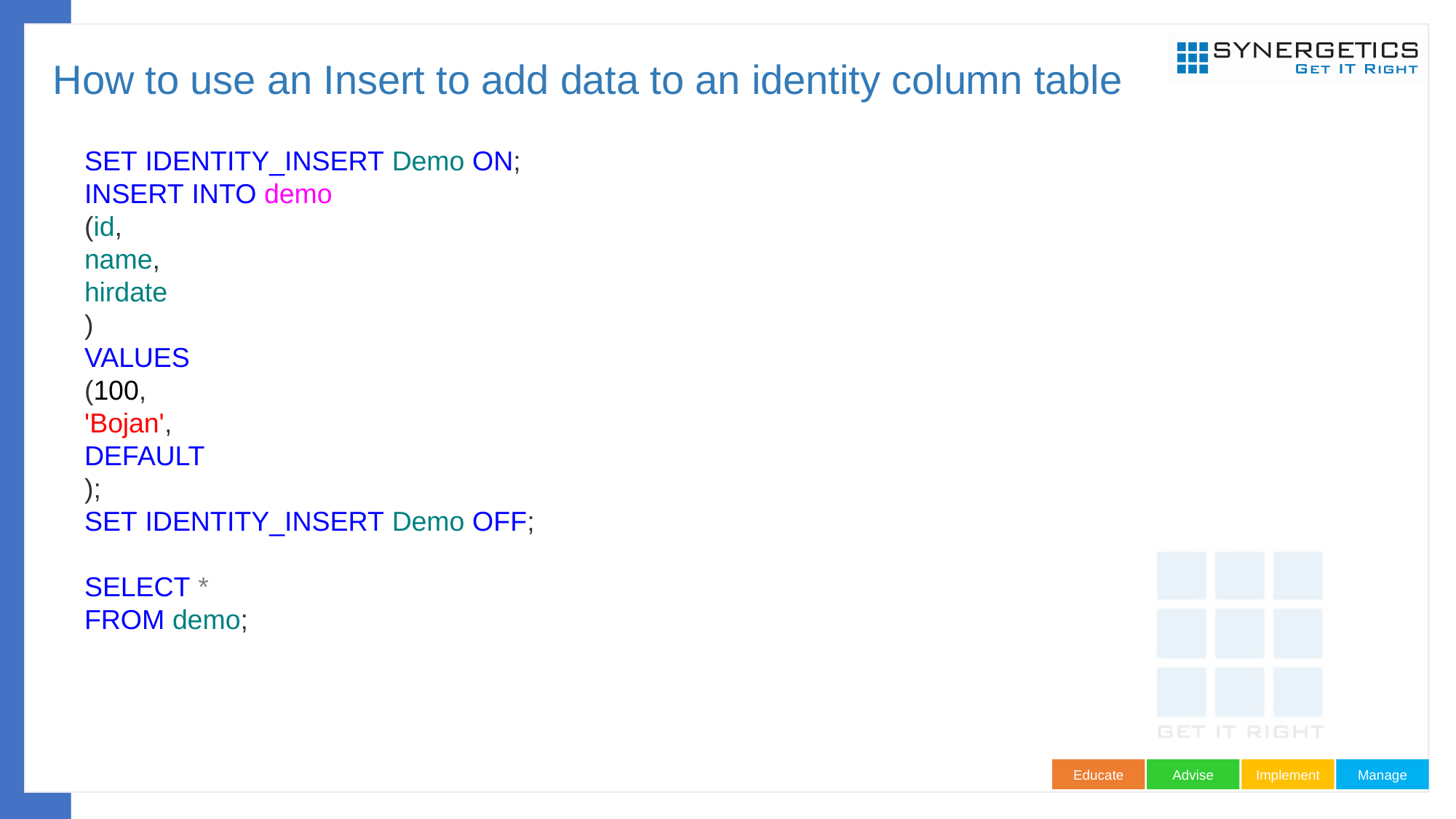

# How to use an Insert to add data to an identity column table
SET IDENTITY_INSERT Demo ON;
INSERT INTO demo
(id,
name,
hirdate
)
VALUES
(100,
'Bojan',
DEFAULT
);
SET IDENTITY_INSERT Demo OFF;

SELECT *
FROM demo;